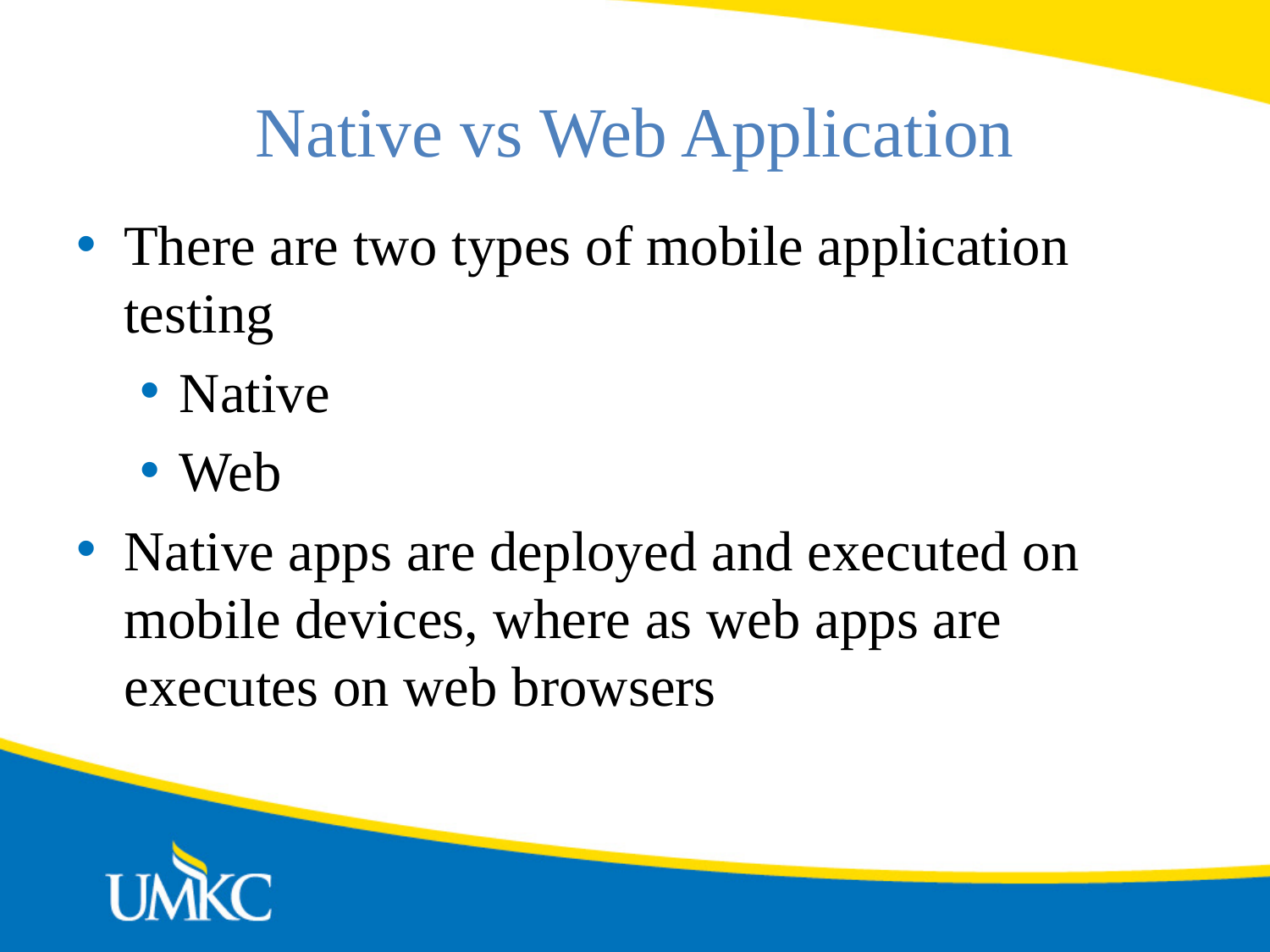

# Native vs Web Application
There are two types of mobile application testing
Native
Web
Native apps are deployed and executed on mobile devices, where as web apps are executes on web browsers